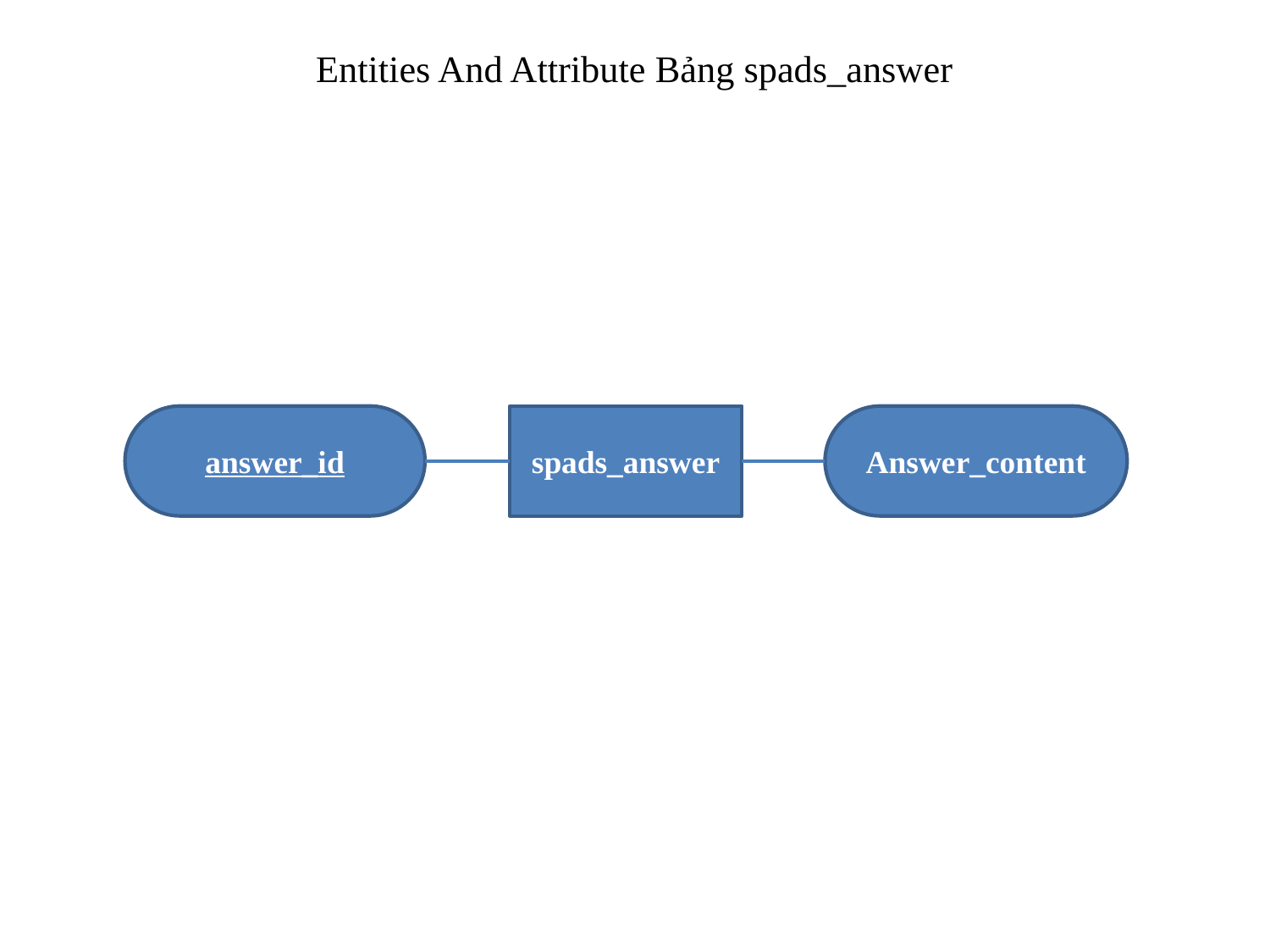

# Entities And Attribute Bảng spads_answer
answer_id
spads_answer
Answer_content